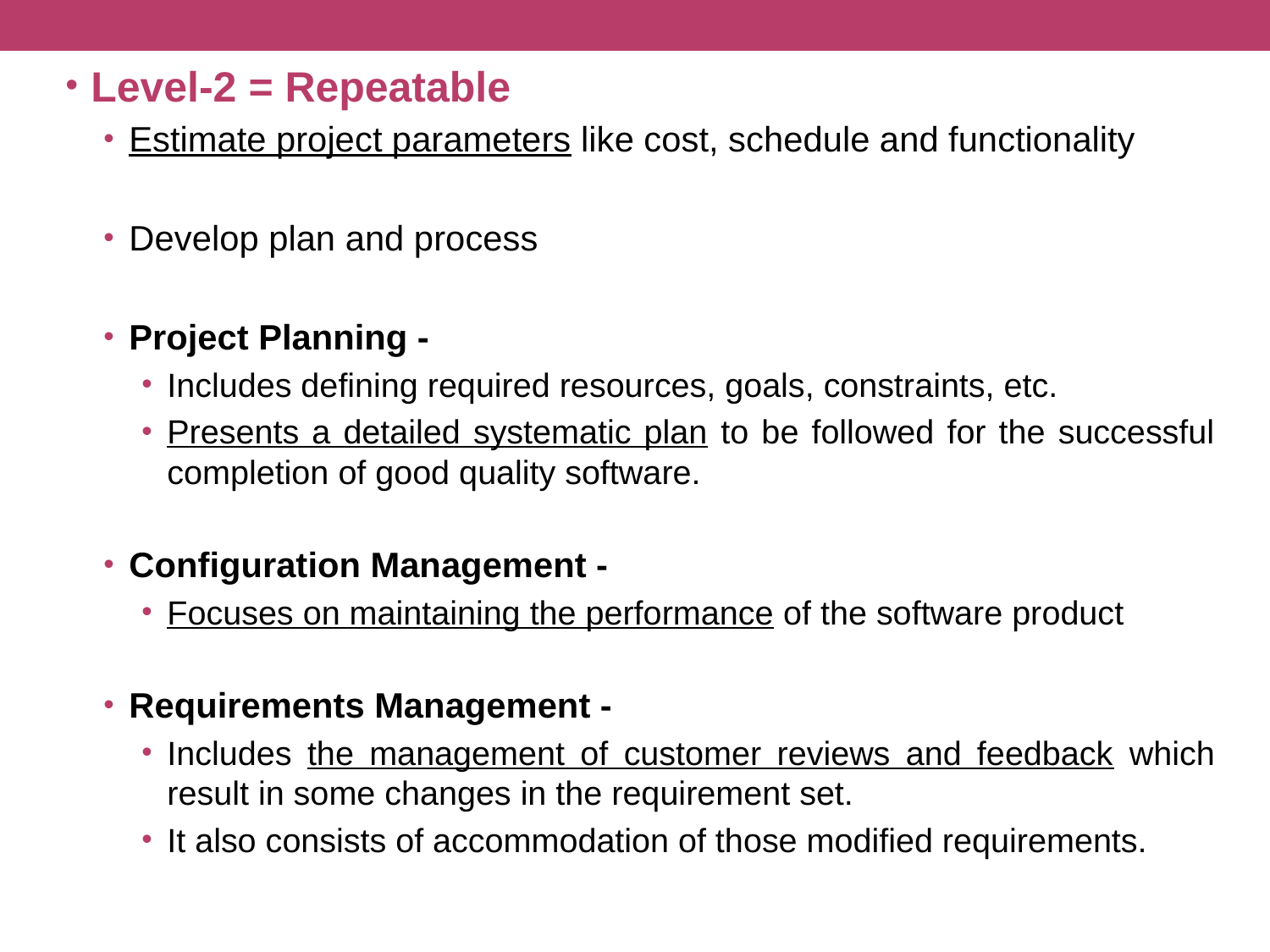

Level-2 = Repeatable
Estimate project parameters like cost, schedule and functionality

Develop plan and process

Project Planning -
Includes defining required resources, goals, constraints, etc.
Presents a detailed systematic plan to be followed for the successful completion of good quality software.

Configuration Management -
Focuses on maintaining the performance of the software product

Requirements Management -
Includes the management of customer reviews and feedback which result in some changes in the requirement set.
It also consists of accommodation of those modified requirements.